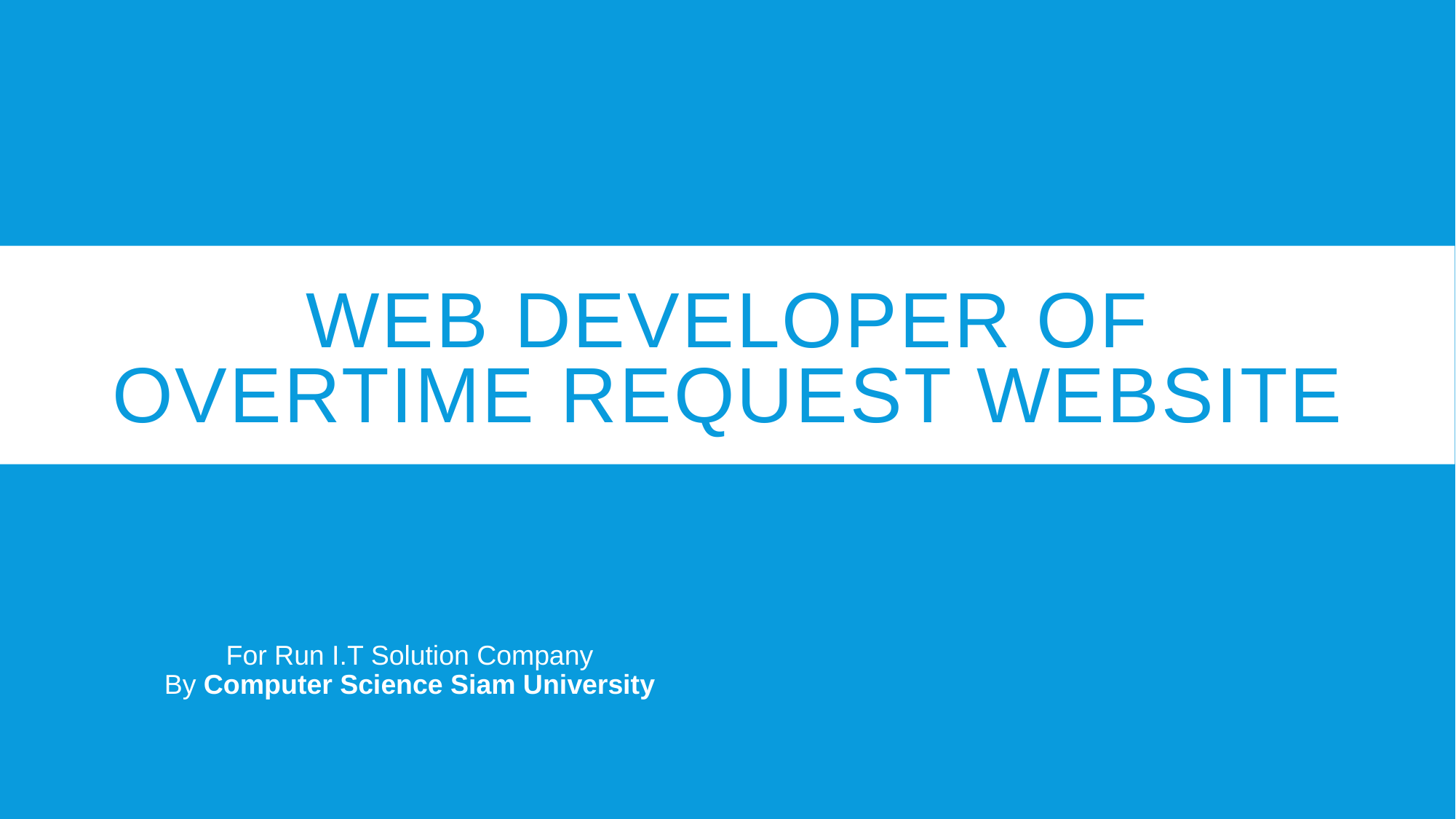

# Web Developer of overtime request website
For Run I.T Solution Company
By Computer Science Siam University